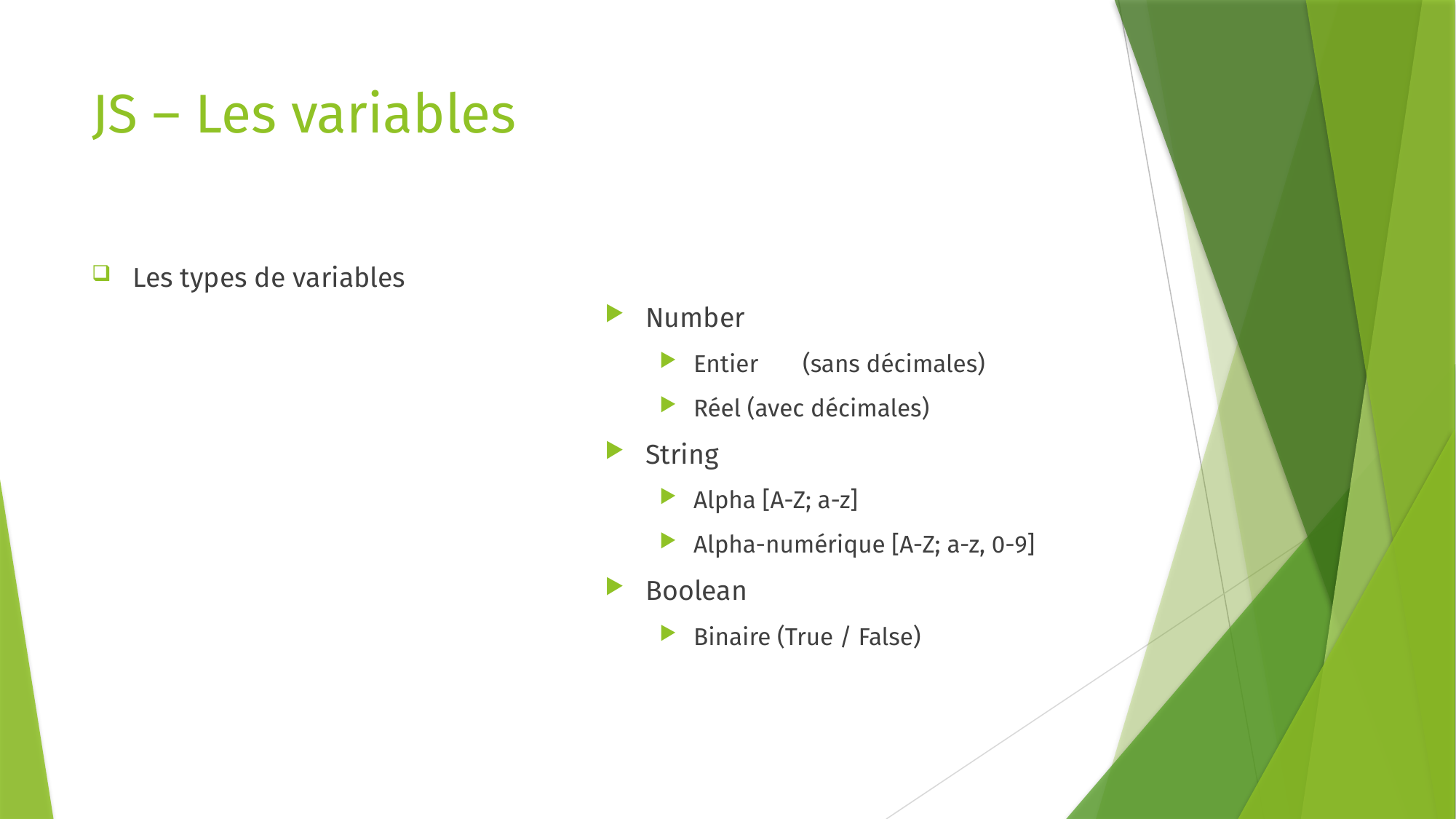

# JS – Les variables
Les types de variables
Number
Entier	(sans décimales)
Réel (avec décimales)
String
Alpha [A-Z; a-z]
Alpha-numérique [A-Z; a-z, 0-9]
Boolean
Binaire (True / False)